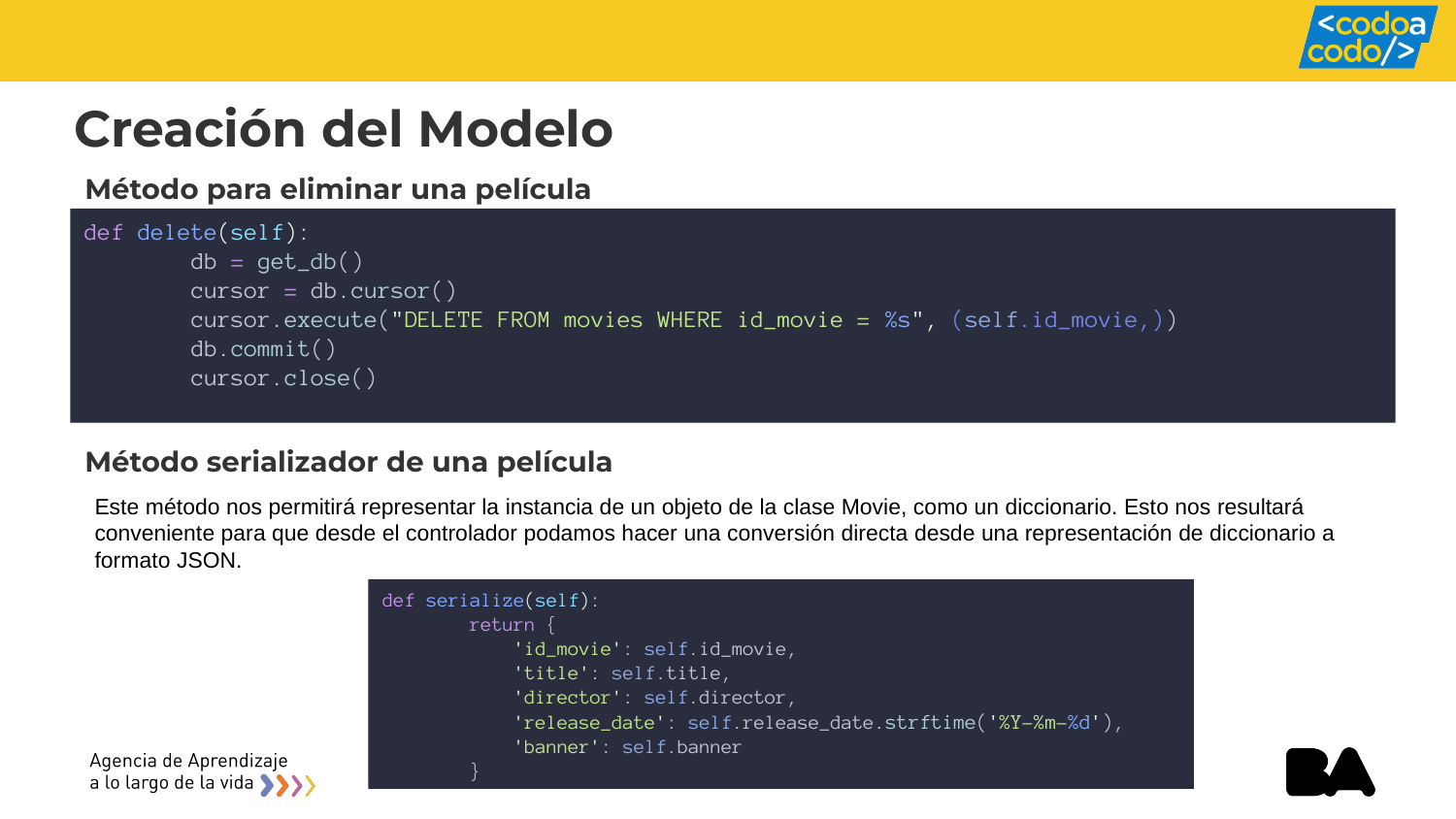

Creación del Modelo
Método para eliminar una película
def delete(self):
        db = get_db()
        cursor = db.cursor()
        cursor.execute("DELETE FROM movies WHERE id_movie = %s", (self.id_movie,))
        db.commit()
        cursor.close()

Método serializador de una película
Este método nos permitirá representar la instancia de un objeto de la clase Movie, como un diccionario. Esto nos resultará conveniente para que desde el controlador podamos hacer una conversión directa desde una representación de diccionario a formato JSON.
def serialize(self):
        return {
            'id_movie': self.id_movie,
            'title': self.title,
            'director': self.director,
            'release_date': self.release_date.strftime('%Y-%m-%d'),
            'banner': self.banner
        }